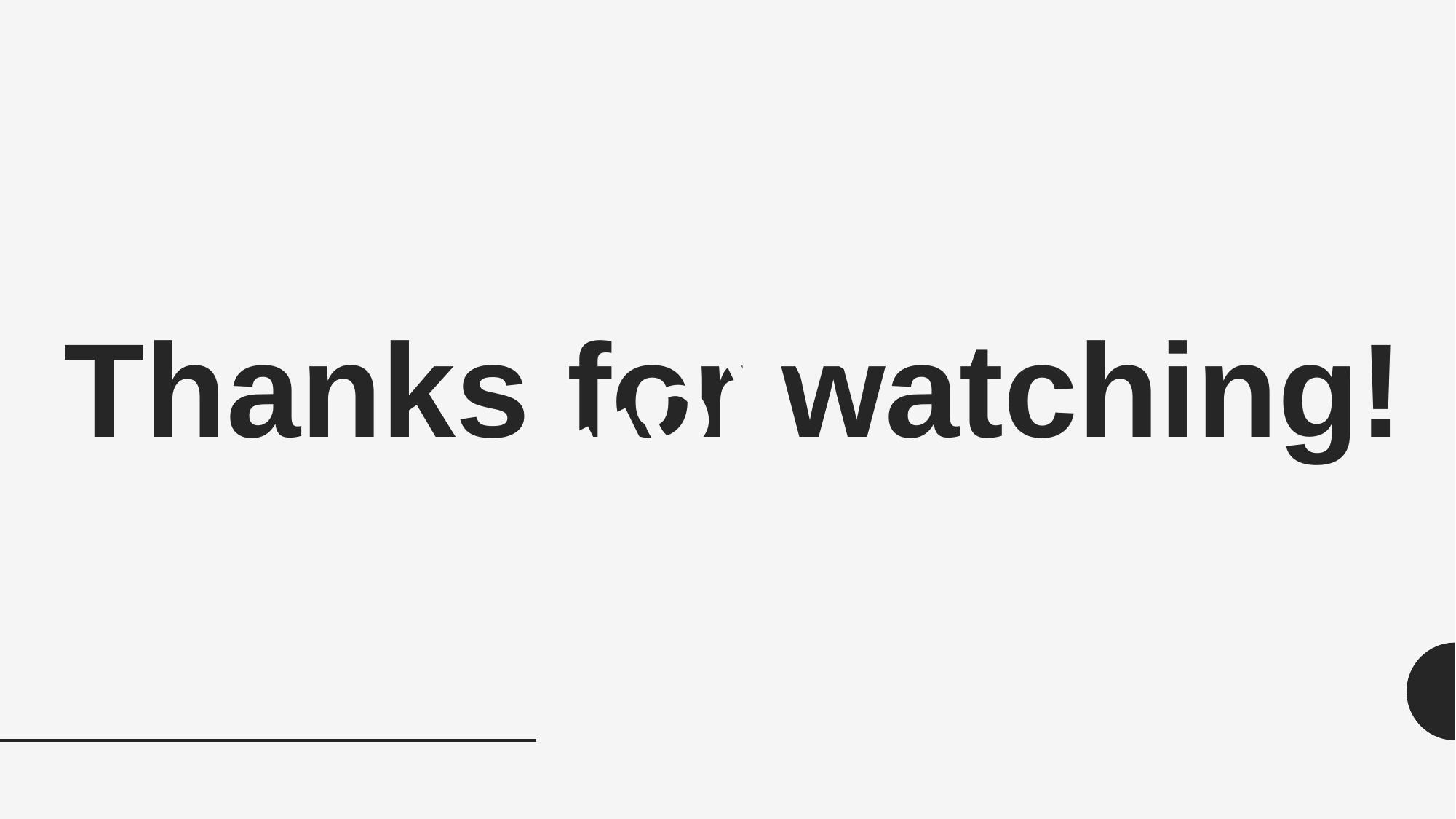

Thanks for watching!
BOTDUO PROJECT
BOTDUO PROJECT